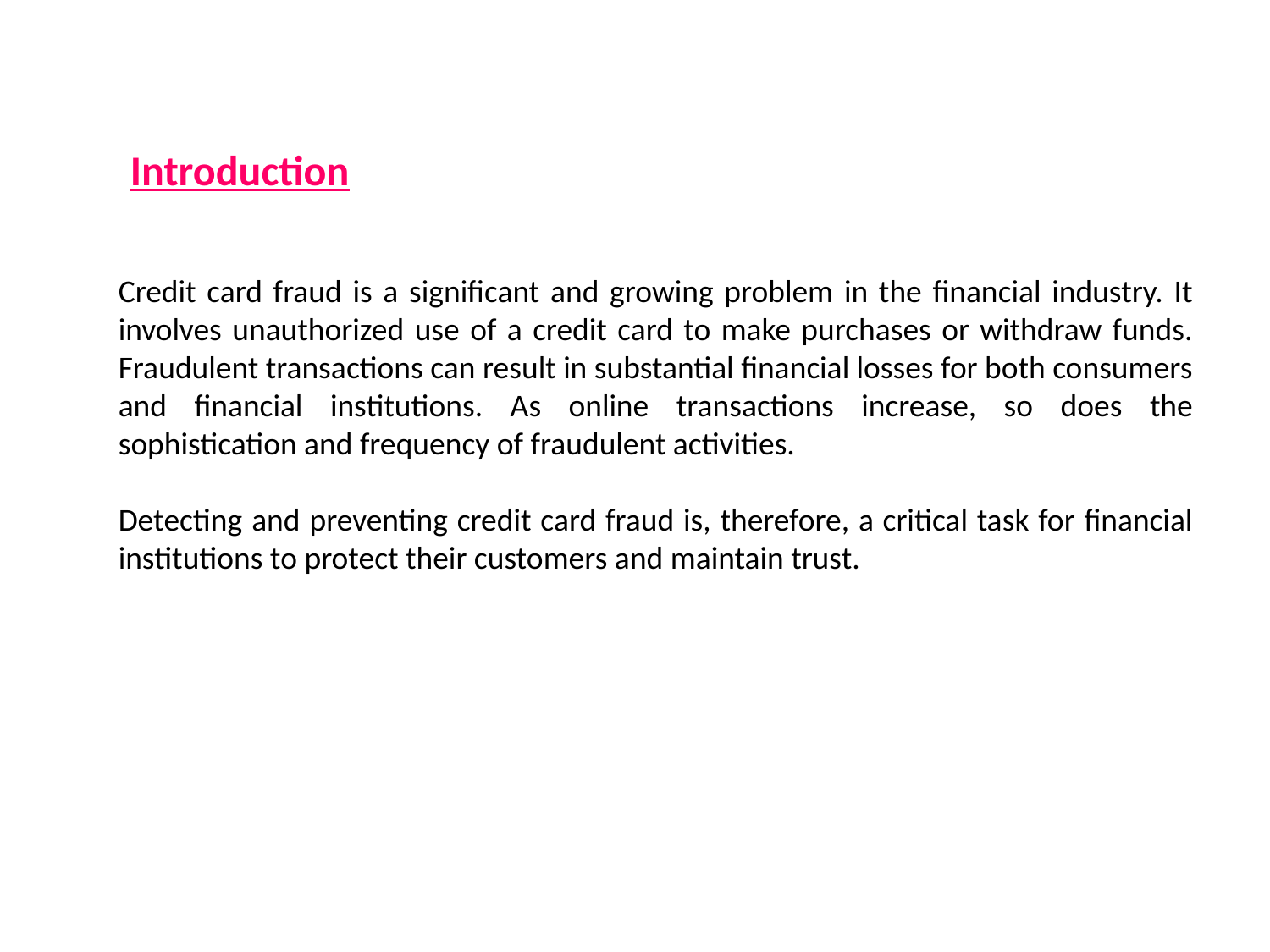

Introduction
Credit card fraud is a significant and growing problem in the financial industry. It involves unauthorized use of a credit card to make purchases or withdraw funds. Fraudulent transactions can result in substantial financial losses for both consumers and financial institutions. As online transactions increase, so does the sophistication and frequency of fraudulent activities.

Detecting and preventing credit card fraud is, therefore, a critical task for financial institutions to protect their customers and maintain trust.